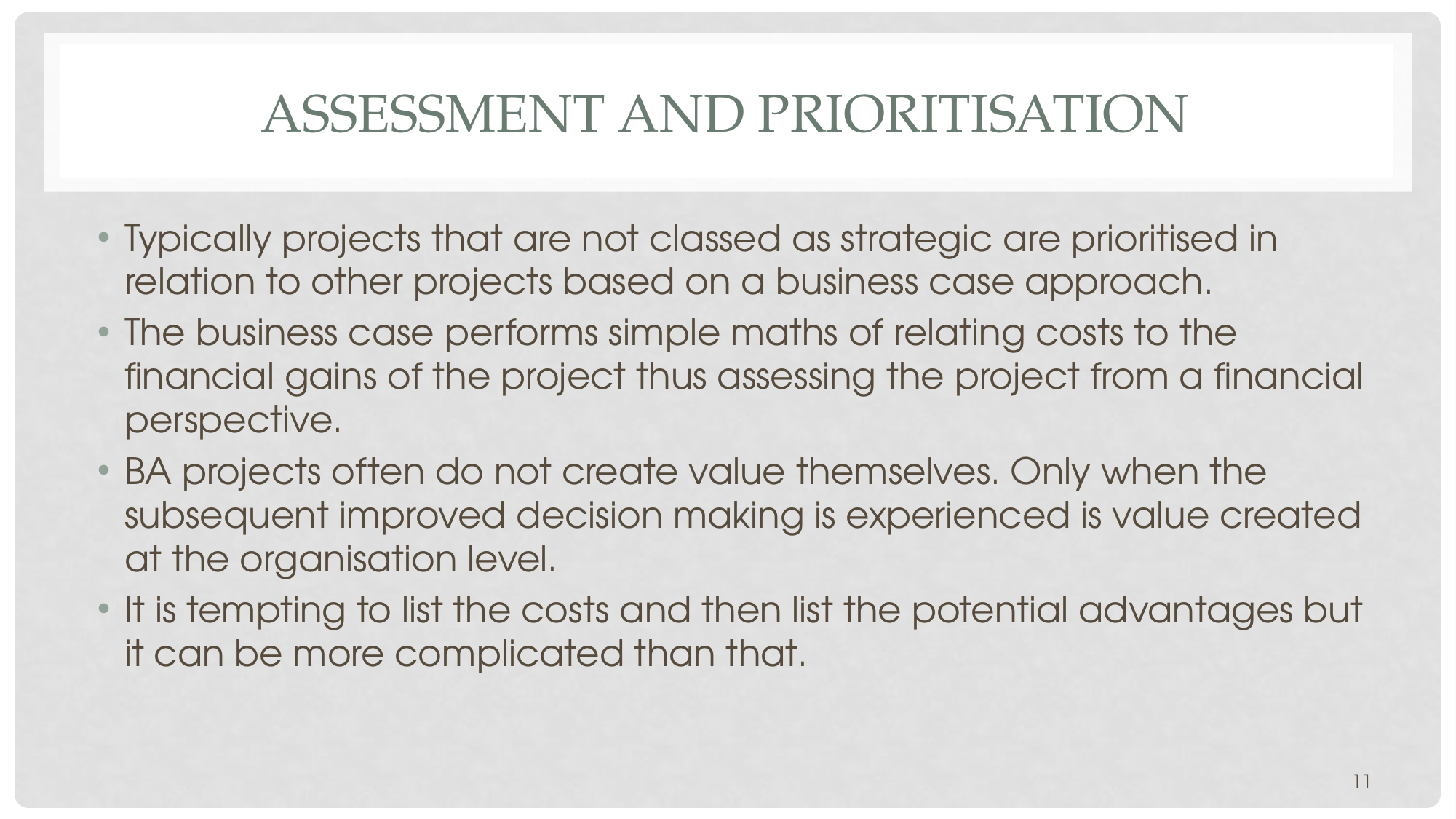

# Assessment and prioritisation
Typically projects that are not classed as strategic are prioritised in relation to other projects based on a business case approach.
The business case performs simple maths of relating costs to the financial gains of the project thus assessing the project from a financial perspective.
BA projects often do not create value themselves. Only when the subsequent improved decision making is experienced is value created at the organisation level.
It is tempting to list the costs and then list the potential advantages but it can be more complicated than that.
11